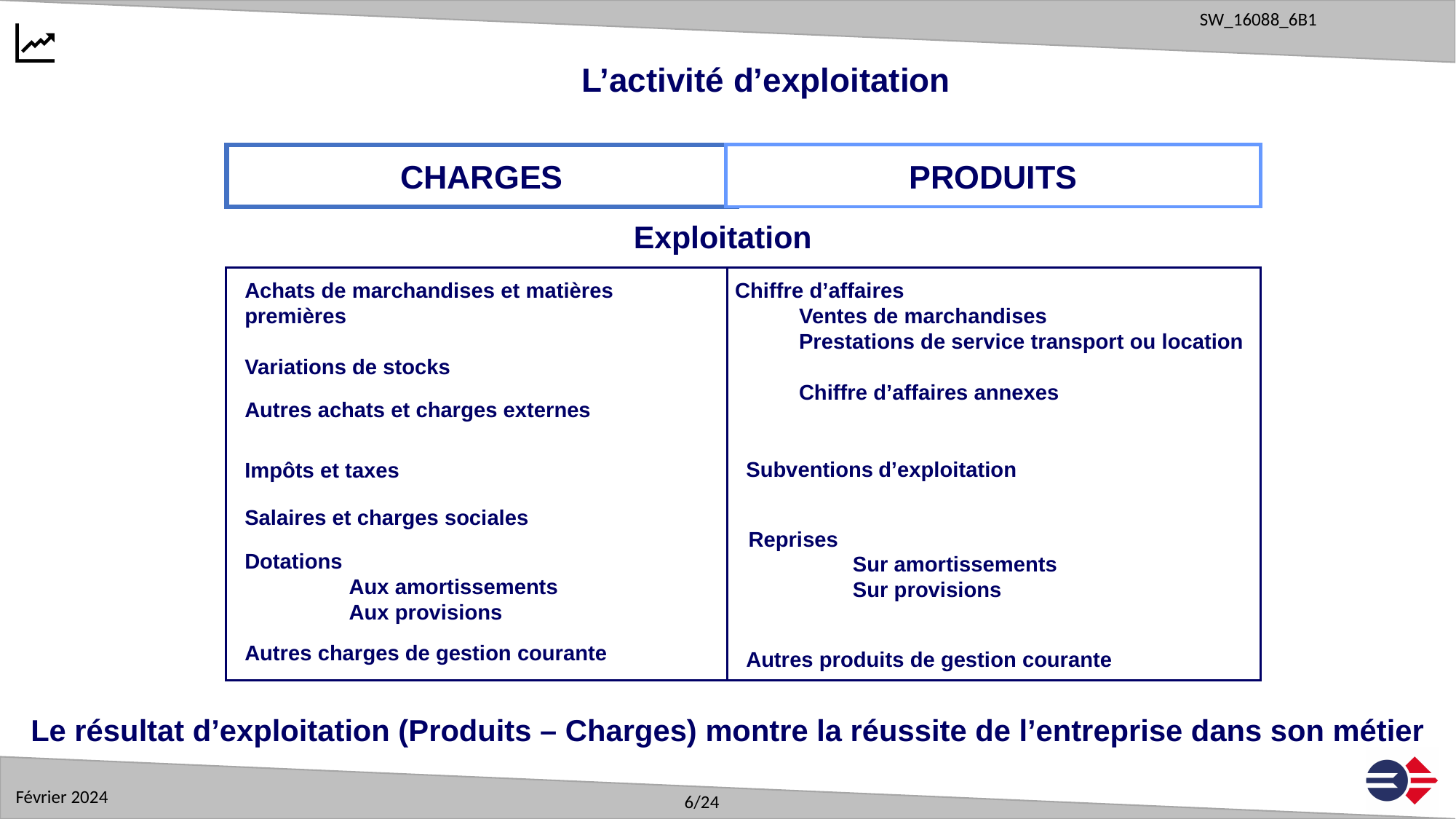

L’activité d’exploitation
CHARGES
PRODUITS
Exploitation

Chiffre d’affaires
	Ventes de marchandises
	Prestations de service transport ou location
	Chiffre d’affaires annexes
Achats de marchandises et matières premières

Variations de stocks
Autres achats et charges externes
Subventions d’exploitation
Impôts et taxes
Salaires et charges sociales
Reprises
	Sur amortissements
	Sur provisions
Dotations
	Aux amortissements
	Aux provisions
Autres charges de gestion courante
Autres produits de gestion courante
Le résultat d’exploitation (Produits – Charges) montre la réussite de l’entreprise dans son métier